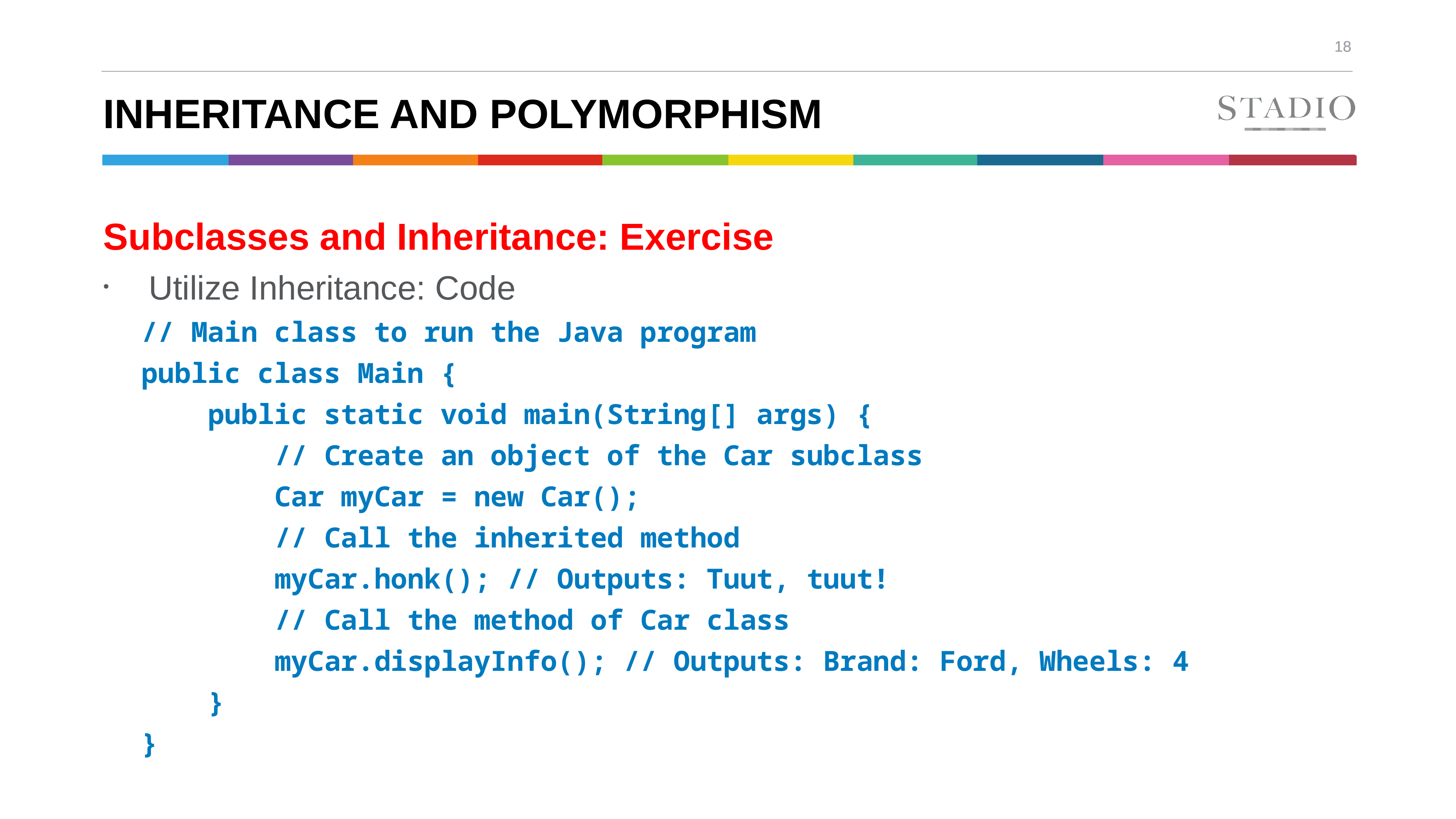

# Inheritance and polymorphism

Subclasses and Inheritance: Exercise
 Utilize Inheritance: Code
// Main class to run the Java program
public class Main {
    public static void main(String[] args) {
        // Create an object of the Car subclass
        Car myCar = new Car();
        // Call the inherited method
        myCar.honk(); // Outputs: Tuut, tuut!
        // Call the method of Car class
        myCar.displayInfo(); // Outputs: Brand: Ford, Wheels: 4
    }
}